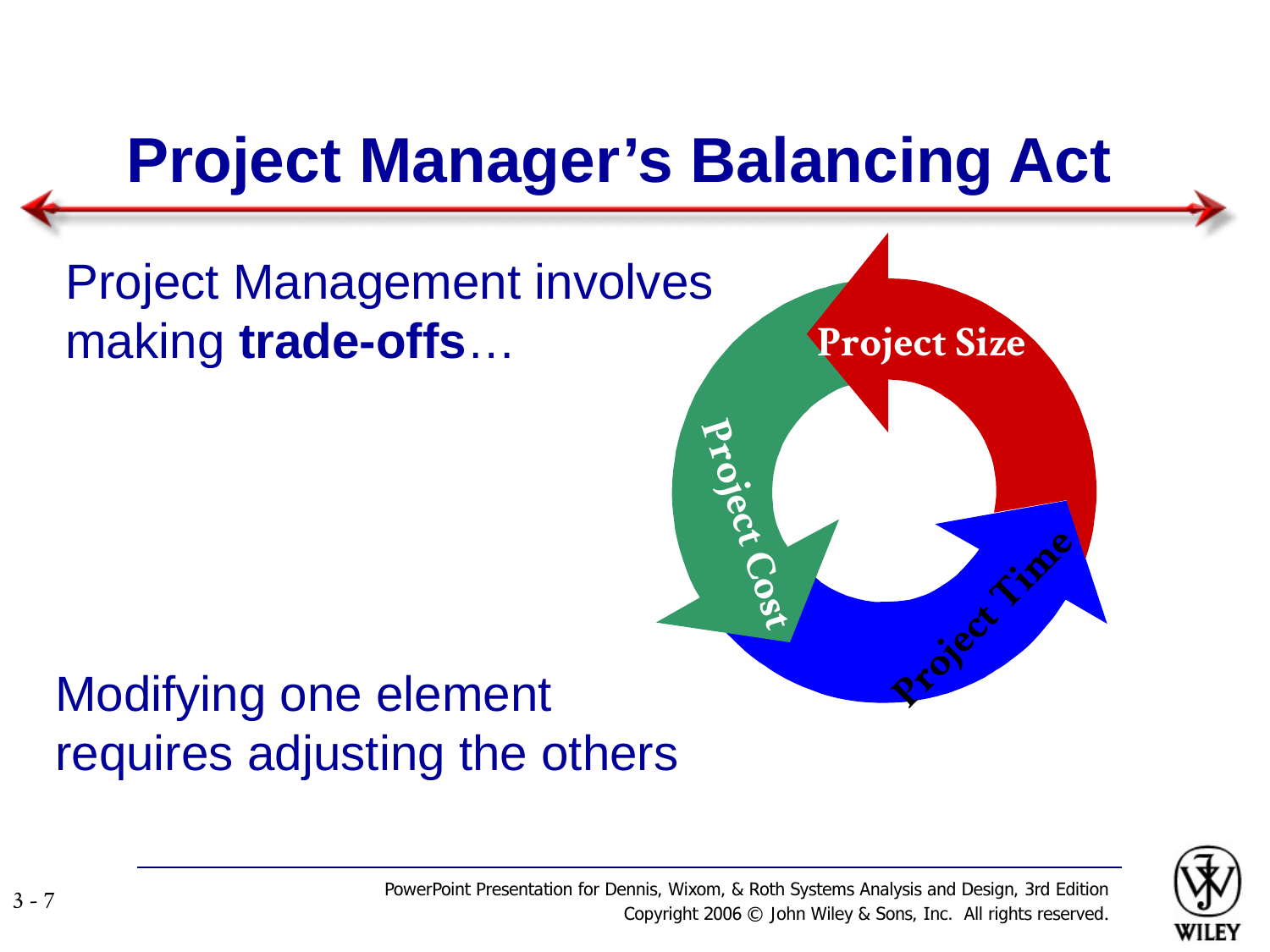

# Project Manager’s Balancing Act

Project Size
Project Cost
Project Time
Project Management involves
making trade-offs…
Modifying one element
requires adjusting the others
PowerPoint Presentation for Dennis, Wixom, & Roth Systems Analysis and Design, 3rd Edition
Copyright 2006 © John Wiley & Sons, Inc.  All rights reserved.
3 - 7